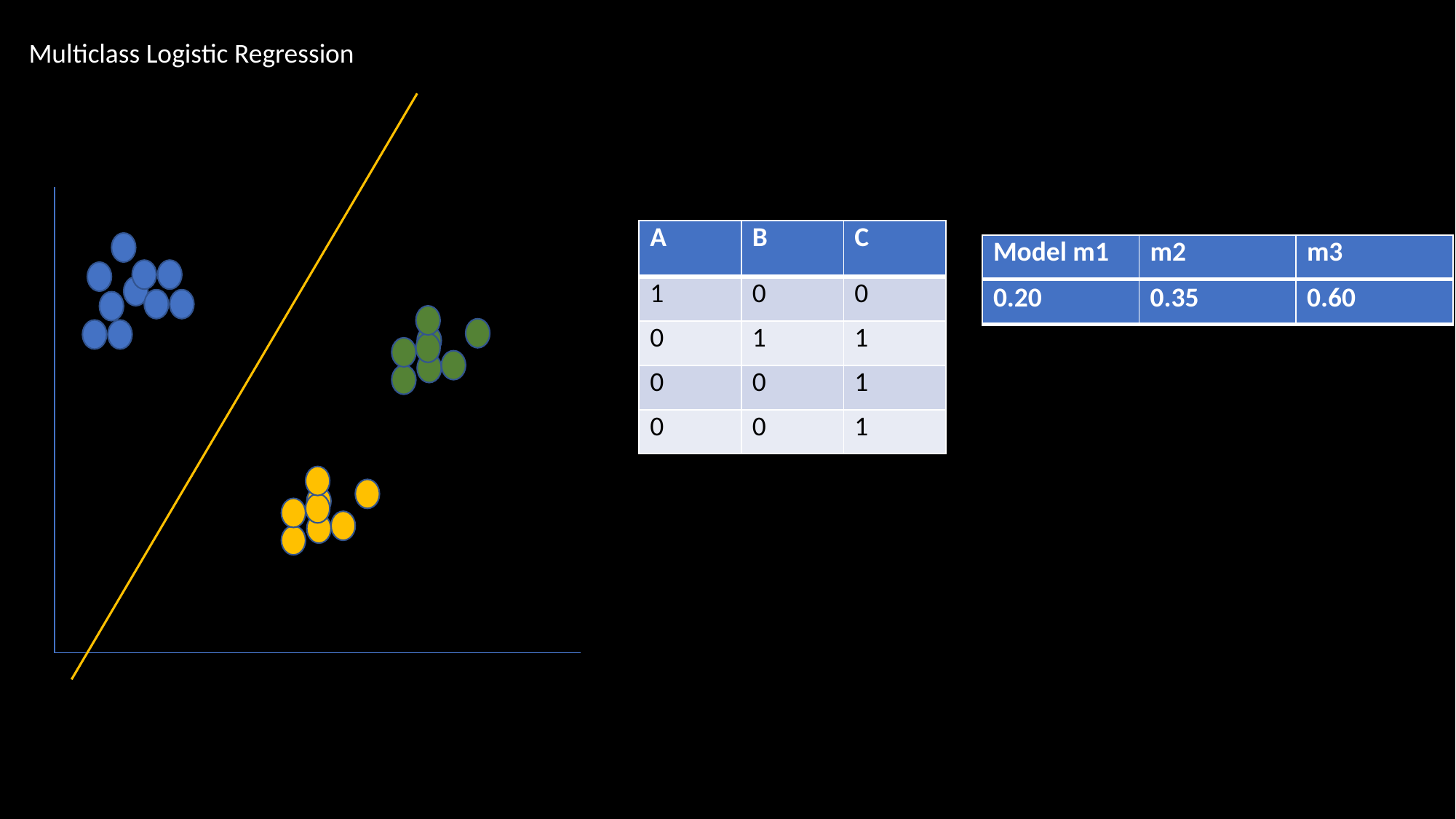

Multiclass Logistic Regression
| A | B | C |
| --- | --- | --- |
| 1 | 0 | 0 |
| 0 | 1 | 1 |
| 0 | 0 | 1 |
| 0 | 0 | 1 |

| Model m1 | m2 | m3 |
| --- | --- | --- |

| 0.20 | 0.35 | 0.60 |
| --- | --- | --- |